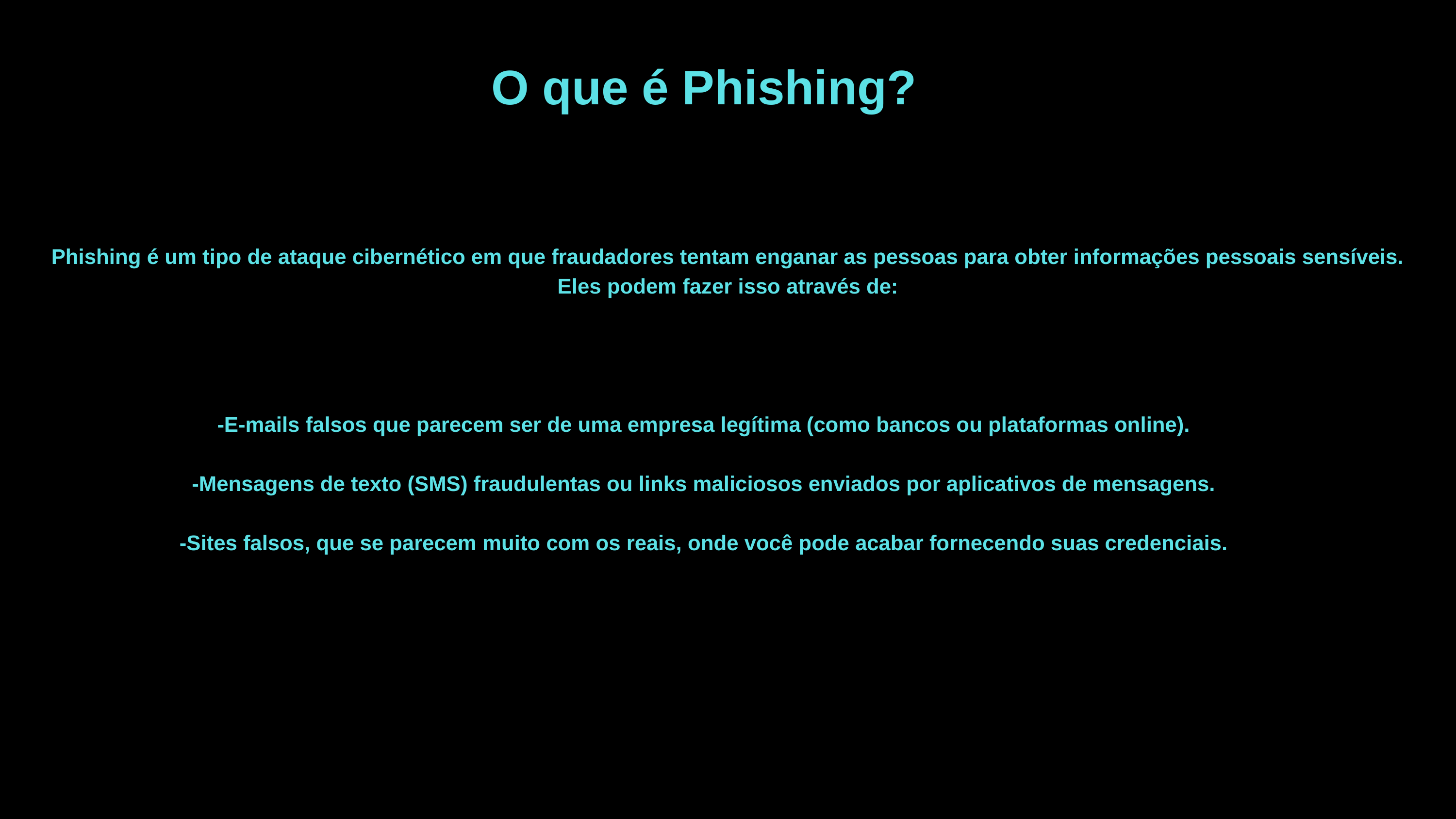

O que é Phishing?
Phishing é um tipo de ataque cibernético em que fraudadores tentam enganar as pessoas para obter informações pessoais sensíveis. Eles podem fazer isso através de:
-E-mails falsos que parecem ser de uma empresa legítima (como bancos ou plataformas online).

-Mensagens de texto (SMS) fraudulentas ou links maliciosos enviados por aplicativos de mensagens.

-Sites falsos, que se parecem muito com os reais, onde você pode acabar fornecendo suas credenciais.